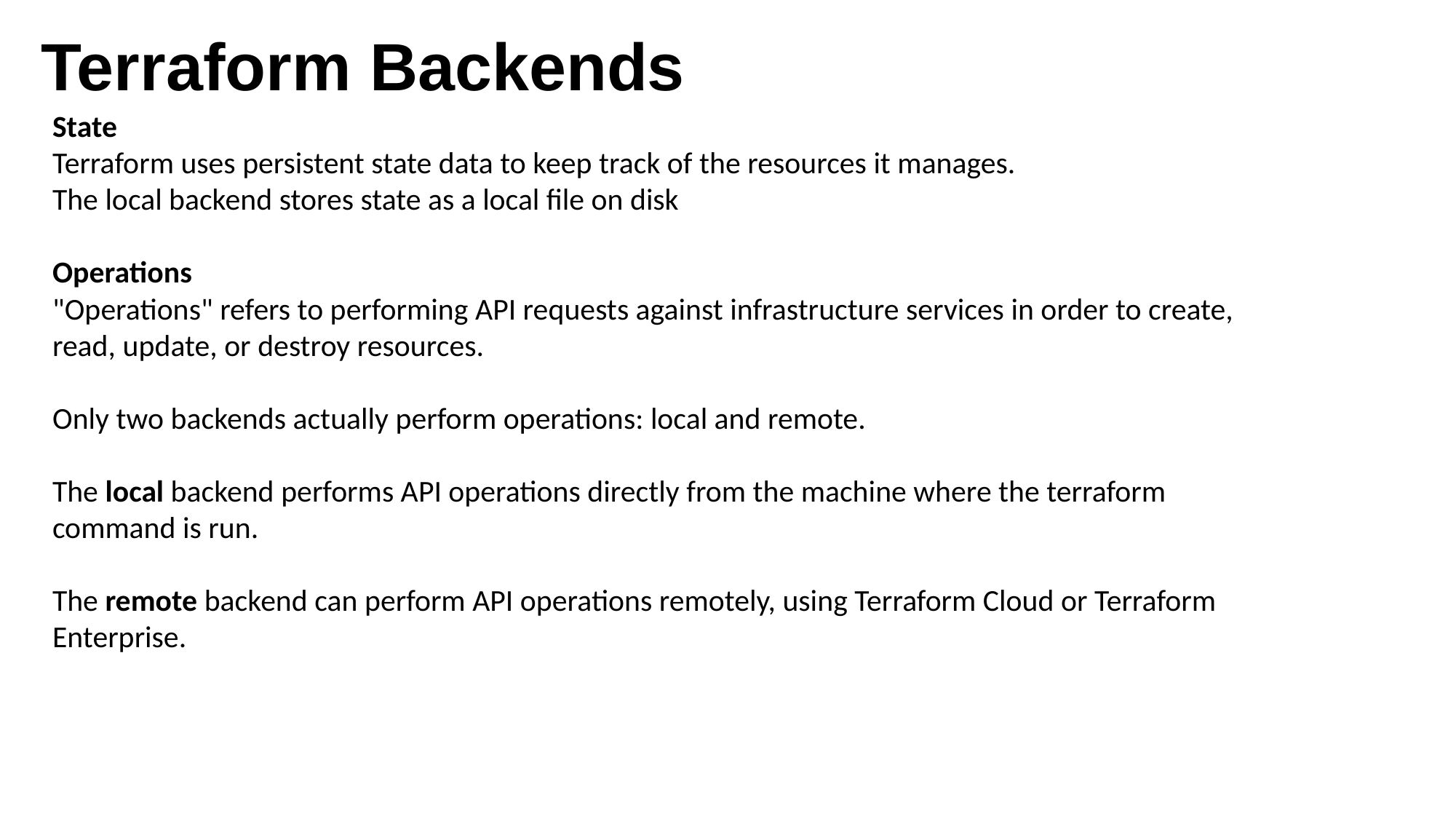

# Terraform Backends
State
Terraform uses persistent state data to keep track of the resources it manages.
The local backend stores state as a local file on disk

Operations
"Operations" refers to performing API requests against infrastructure services in order to create, read, update, or destroy resources.

Only two backends actually perform operations: local and remote.

The local backend performs API operations directly from the machine where the terraform command is run.

The remote backend can perform API operations remotely, using Terraform Cloud or Terraform Enterprise.